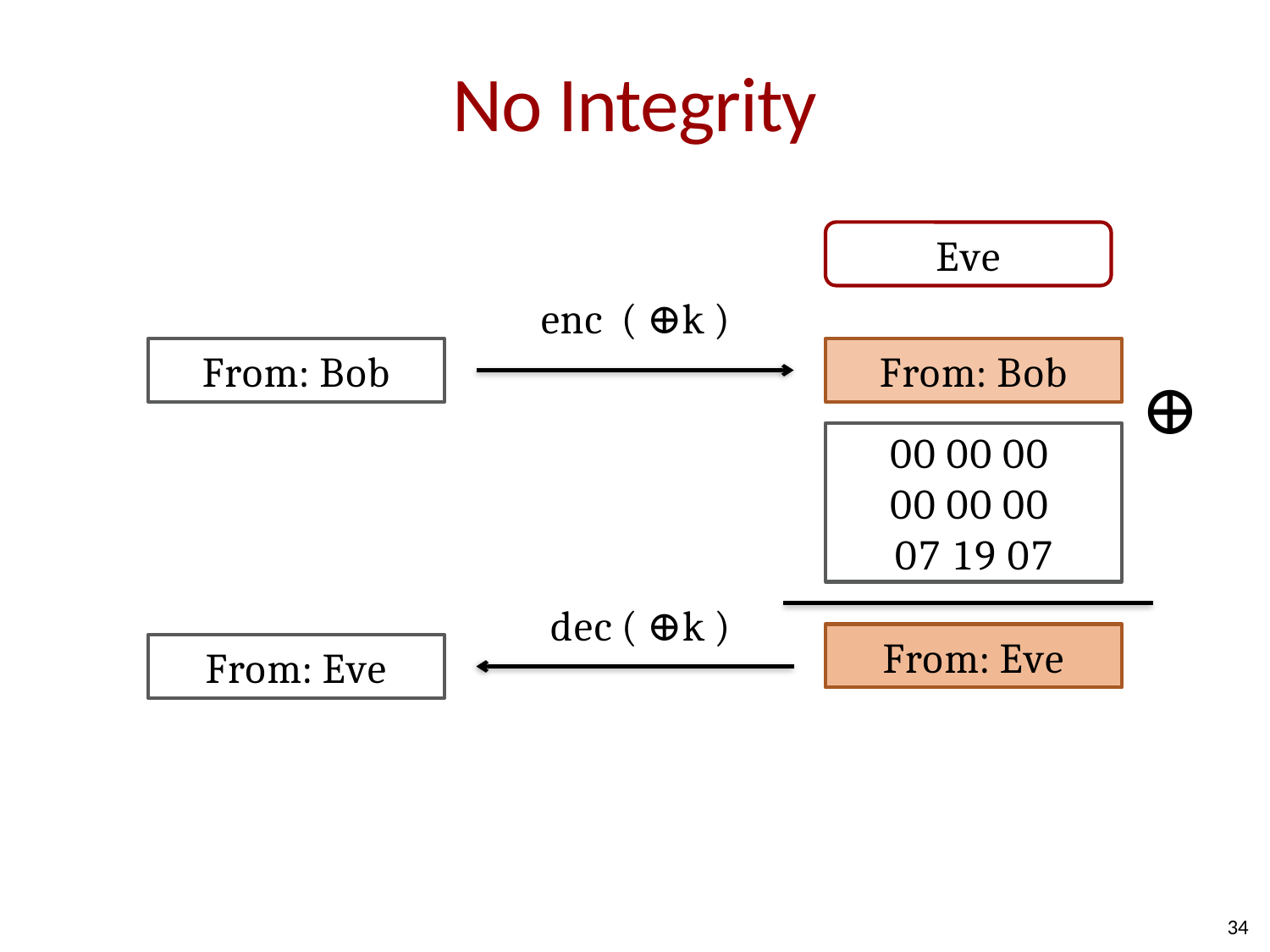

# No Integrity
Eve
enc  ( ⊕k )
From: Bob
From: Bob
⊕
00 00 00
00 00 00
07 19 07
dec ( ⊕k )
From: Eve
From: Eve
34